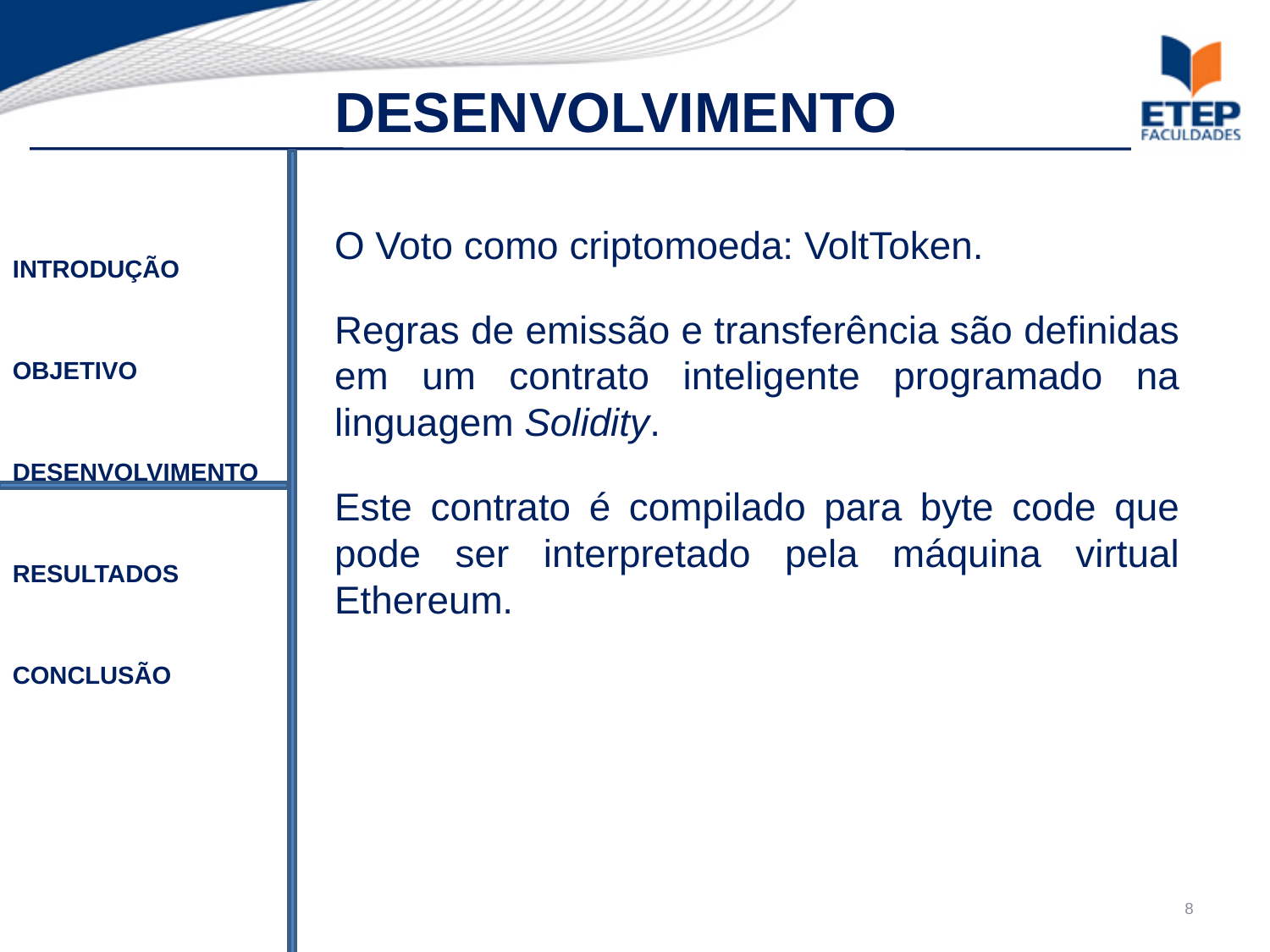

DESENVOLVIMENTO

O Voto como criptomoeda: VoltToken.

Regras de emissão e transferência são definidas em um contrato inteligente programado na linguagem Solidity.

Este contrato é compilado para byte code que pode ser interpretado pela máquina virtual Ethereum.
INTRODUÇÃO

OBJETIVO

DESENVOLVIMENTO

RESULTADOS

CONCLUSÃO

8